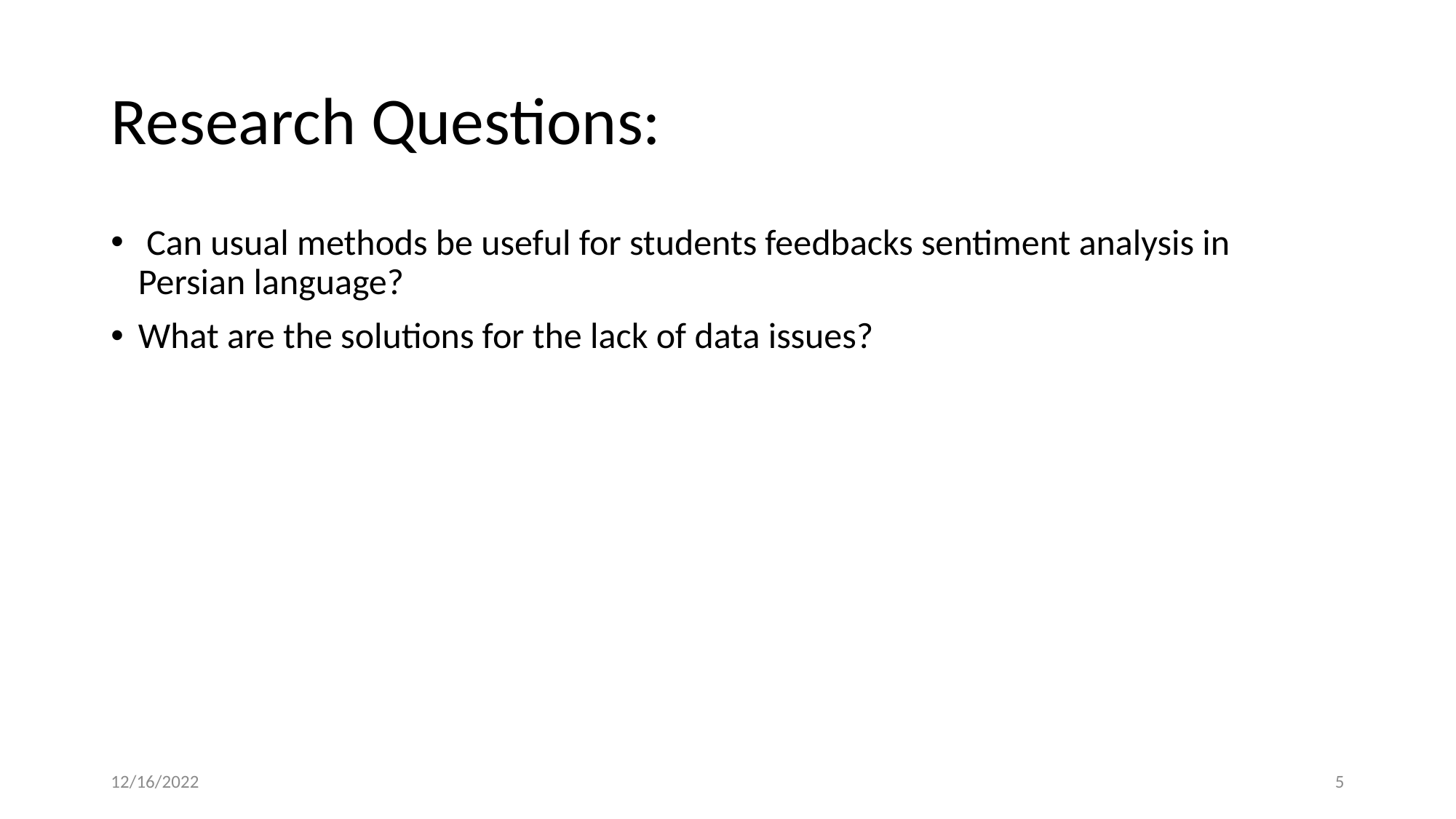

# Research Questions:
 Can usual methods be useful for students feedbacks sentiment analysis in Persian language?
What are the solutions for the lack of data issues?

12/16/2022
5